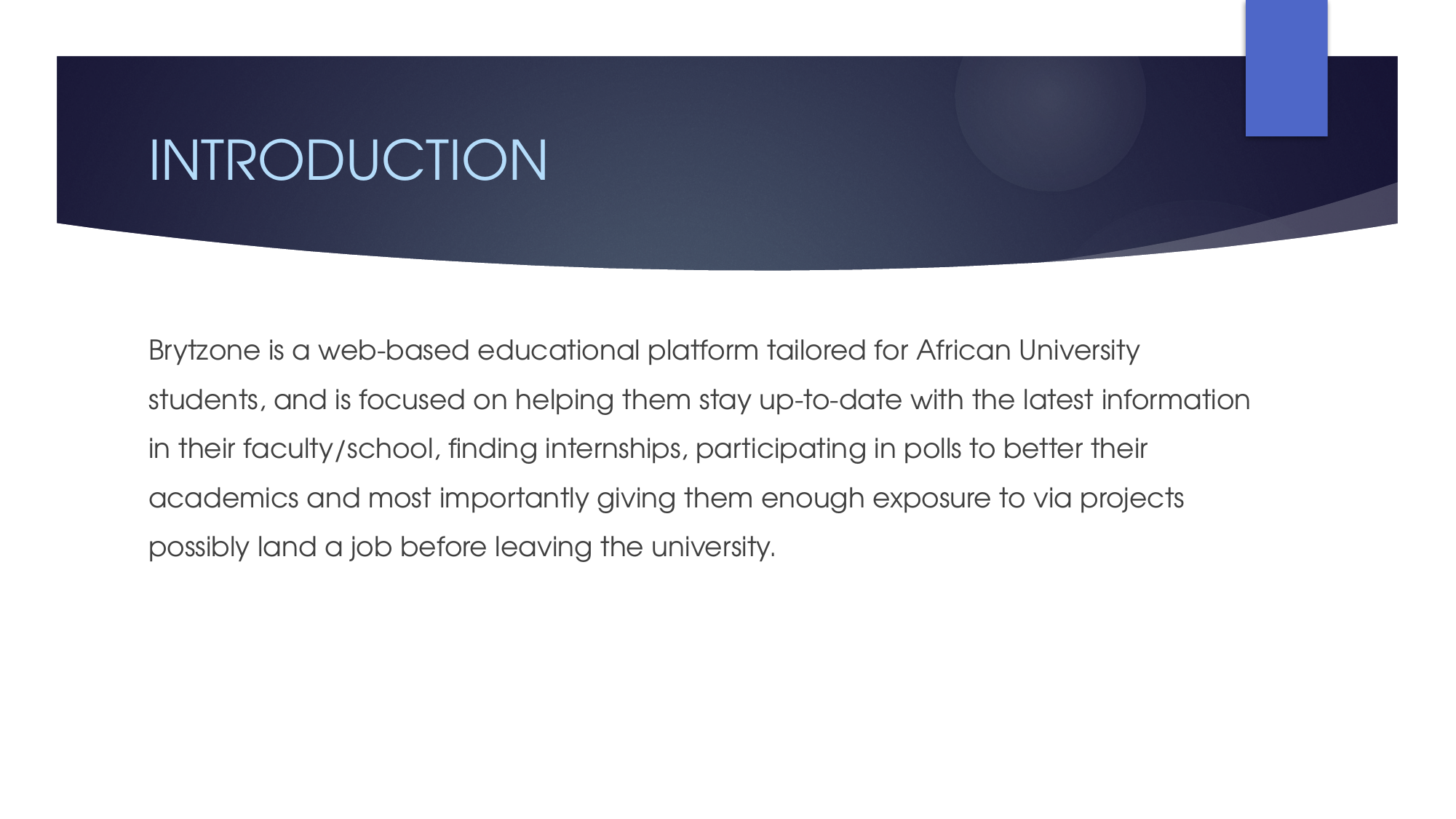

# INTRODUCTION
Brytzone is a web-based educational platform tailored for African University students, and is focused on helping them stay up-to-date with the latest information in their faculty/school, finding internships, participating in polls to better their academics and most importantly giving them enough exposure to via projects possibly land a job before leaving the university.